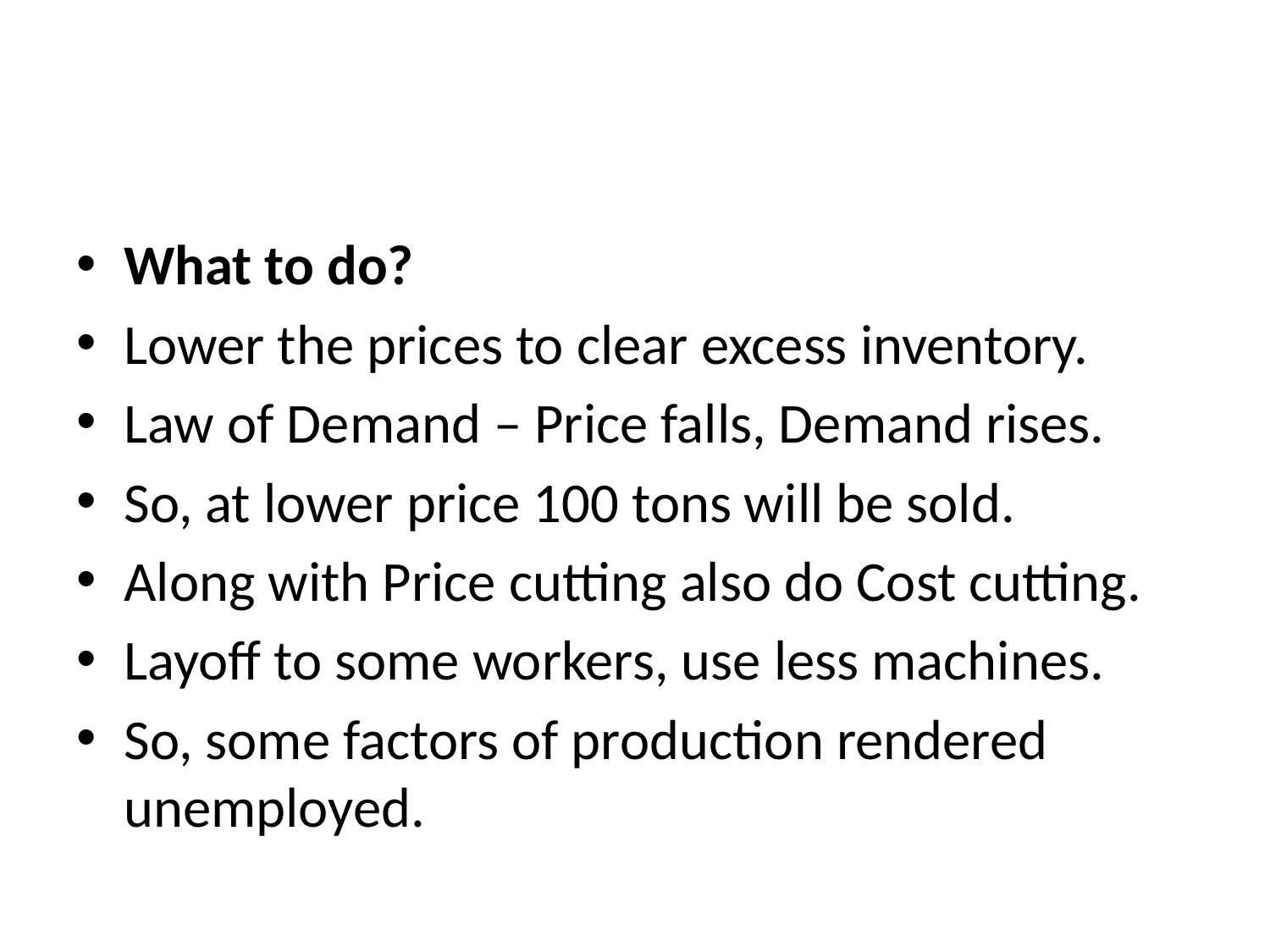

#
What to do?
Lower the prices to clear excess inventory.
Law of Demand – Price falls, Demand rises.
So, at lower price 100 tons will be sold.
Along with Price cutting also do Cost cutting.
Layoff to some workers, use less machines.
So, some factors of production rendered unemployed.